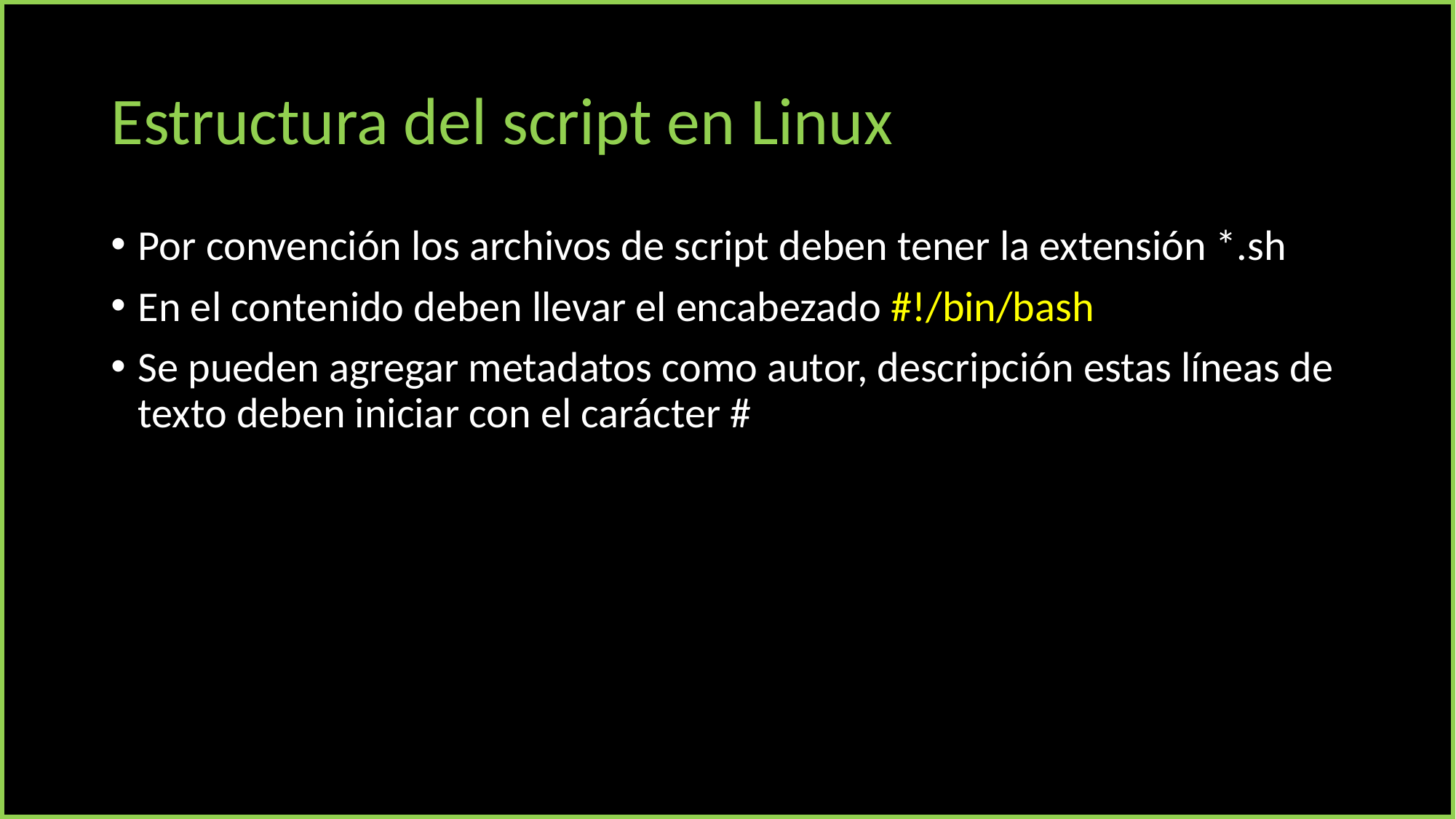

# Estructura del script en Linux
Por convención los archivos de script deben tener la extensión *.sh
En el contenido deben llevar el encabezado #!/bin/bash
Se pueden agregar metadatos como autor, descripción estas líneas de texto deben iniciar con el carácter #